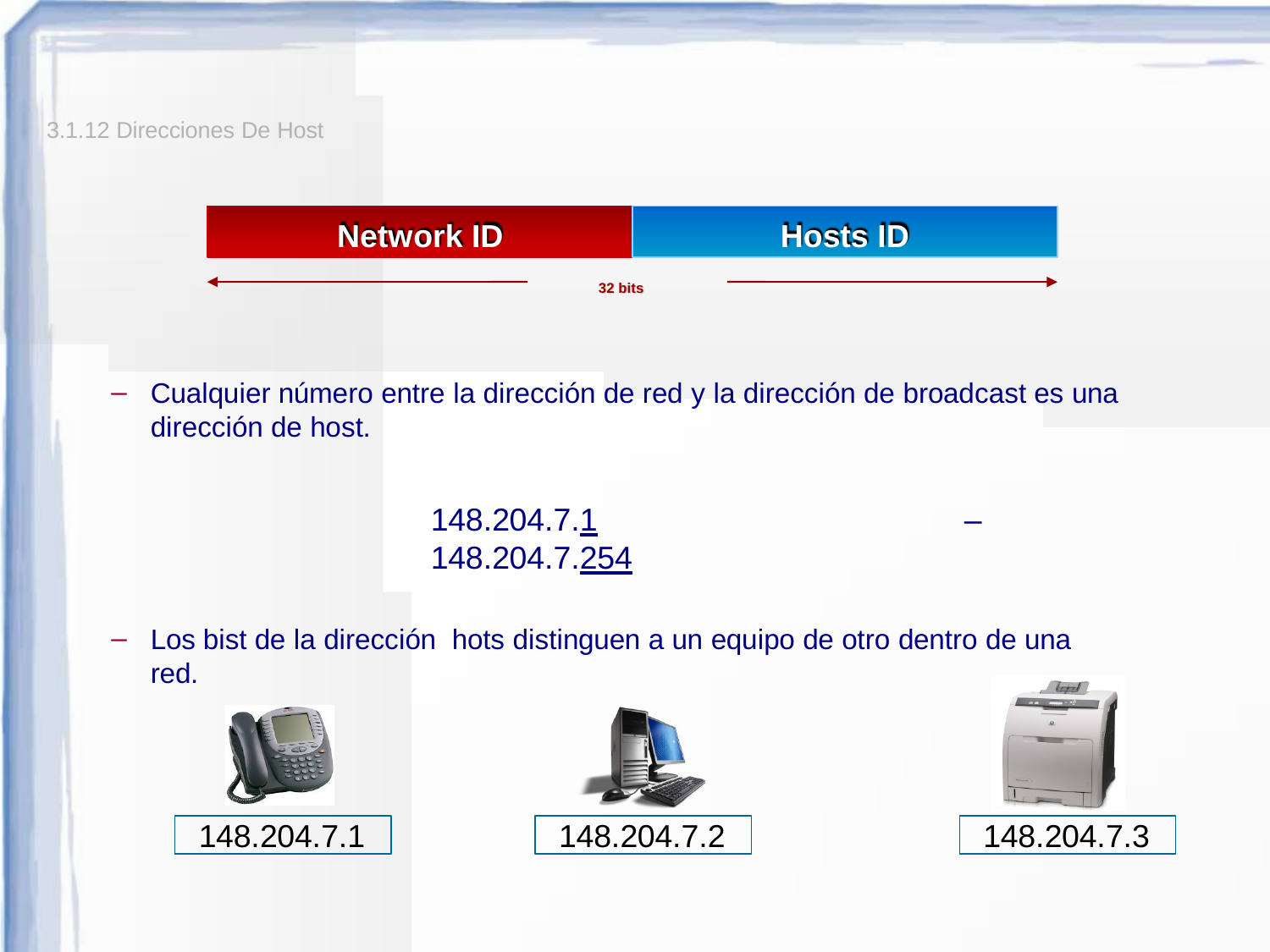

3.1.12 Direcciones De Host

# Network ID

Hosts ID

32 bits

Cualquier número entre la dirección de red y la dirección de broadcast es una dirección de host.

148.204.7.1	–	148.204.7.254

Los bist de la dirección  hots distinguen a un equipo de otro dentro de una red.

148.204.7.1
148.204.7.2
148.204.7.3